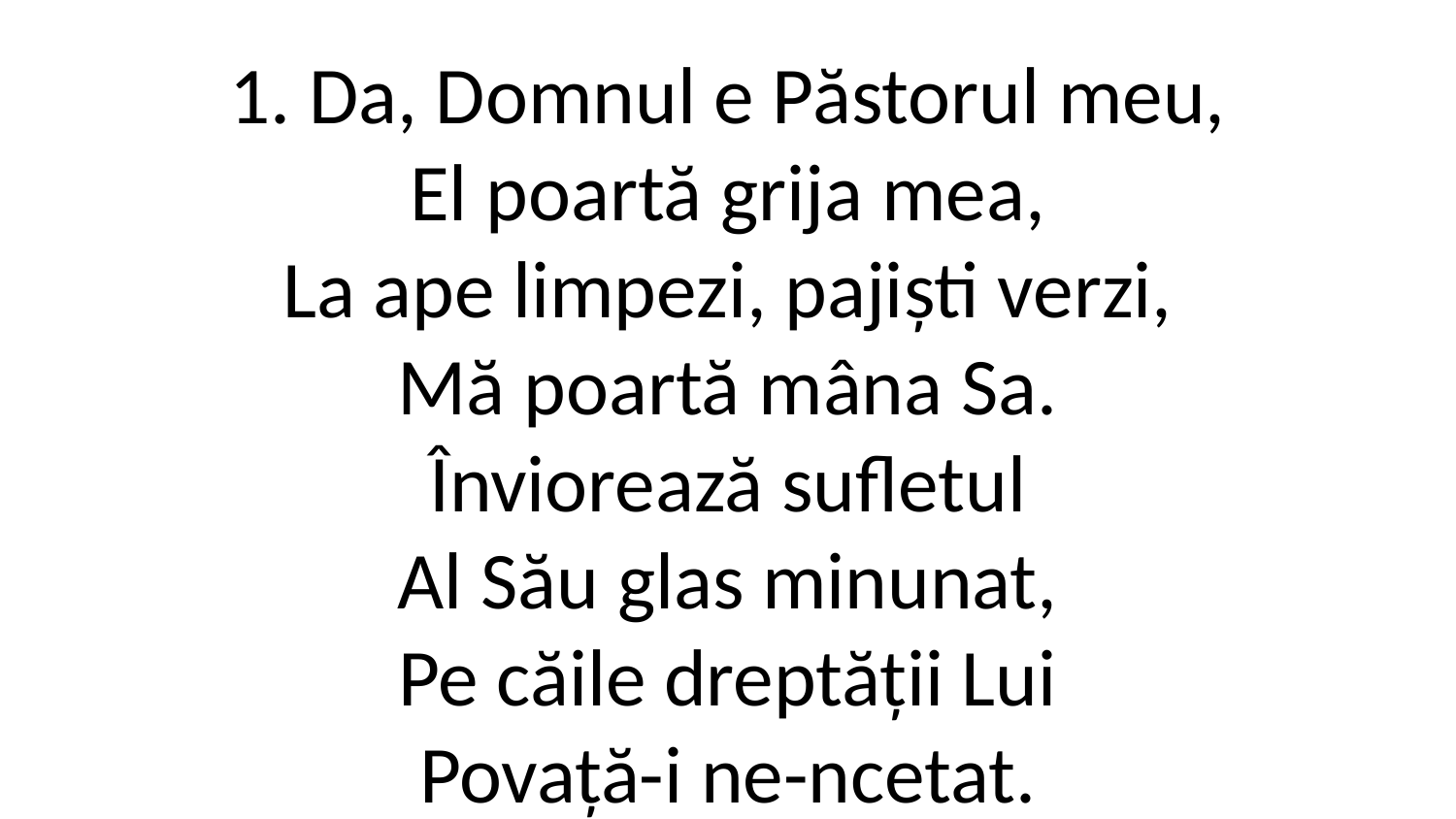

1. Da, Domnul e Păstorul meu,
El poartă grija mea,
La ape limpezi, pajiști verzi,
Mă poartă mâna Sa.
Înviorează sufletul
Al Său glas minunat,
Pe căile dreptății Lui
Povață-i ne-ncetat.